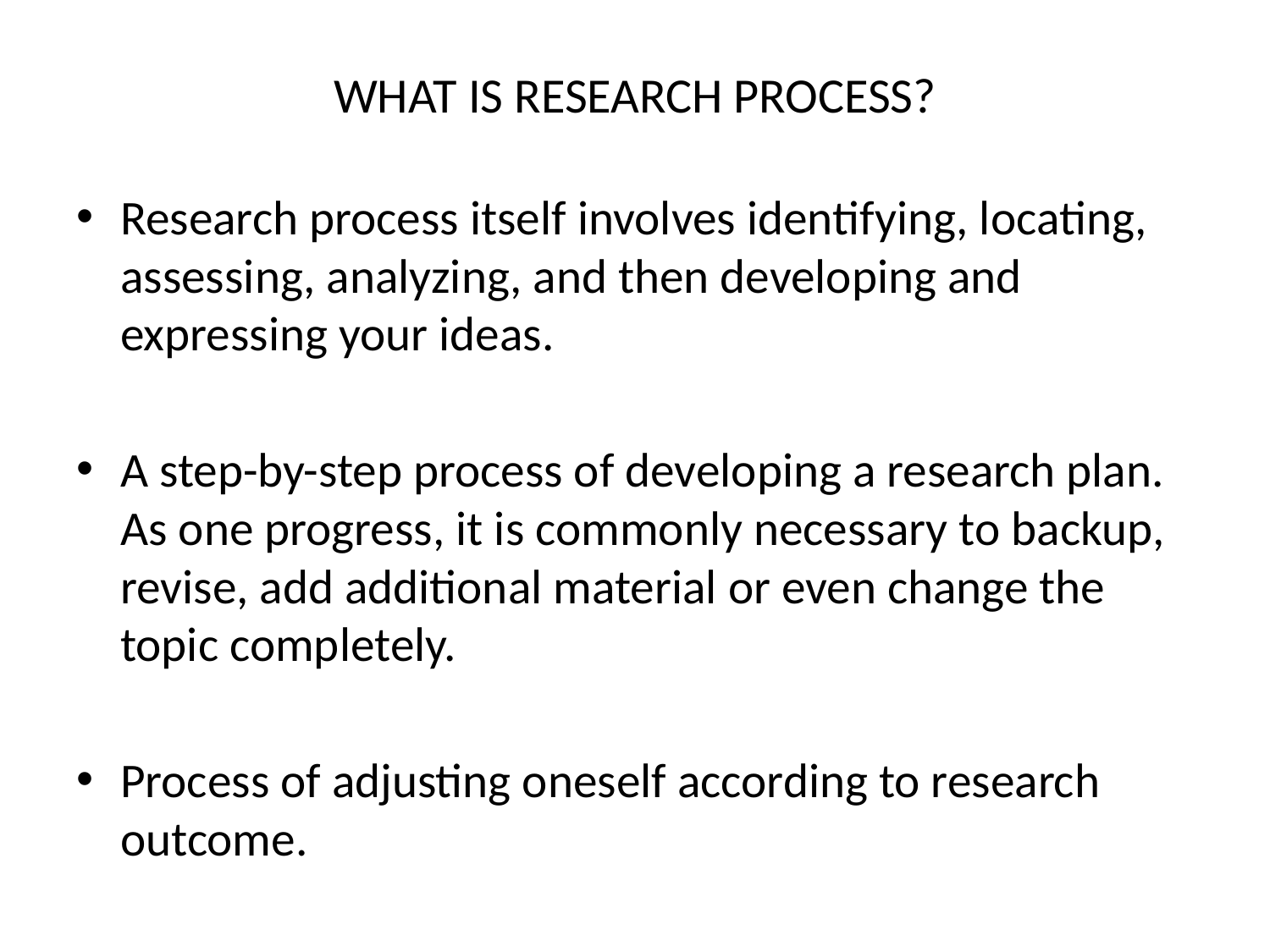

# WHAT IS RESEARCH PROCESS?
Research process itself involves identifying, locating, assessing, analyzing, and then developing and expressing your ideas.

A step-by-step process of developing a research plan. As one progress, it is commonly necessary to backup, revise, add additional material or even change the topic completely.

Process of adjusting oneself according to research outcome.